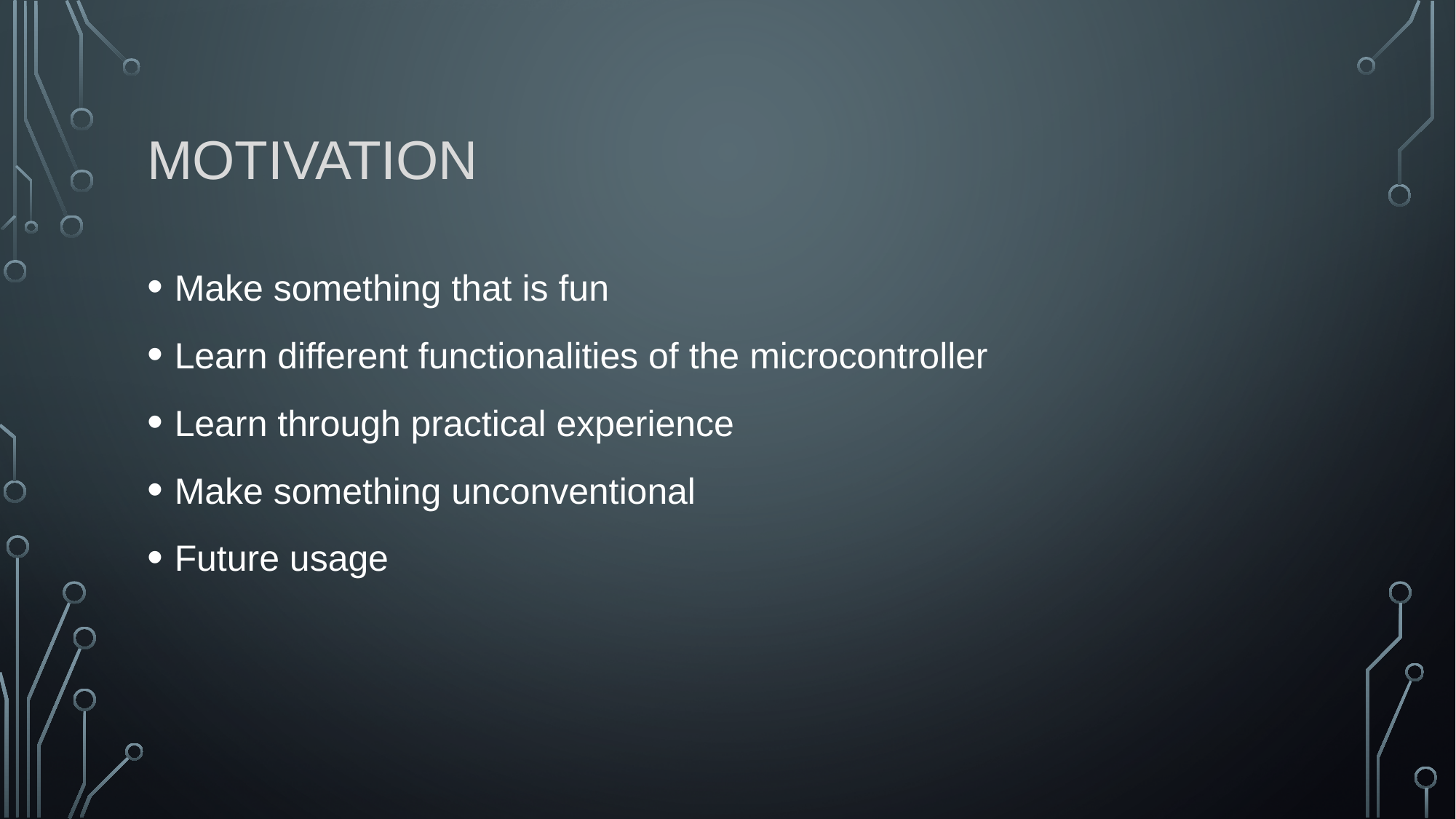

# Motivation
Make something that is fun
Learn different functionalities of the microcontroller
Learn through practical experience
Make something unconventional
Future usage